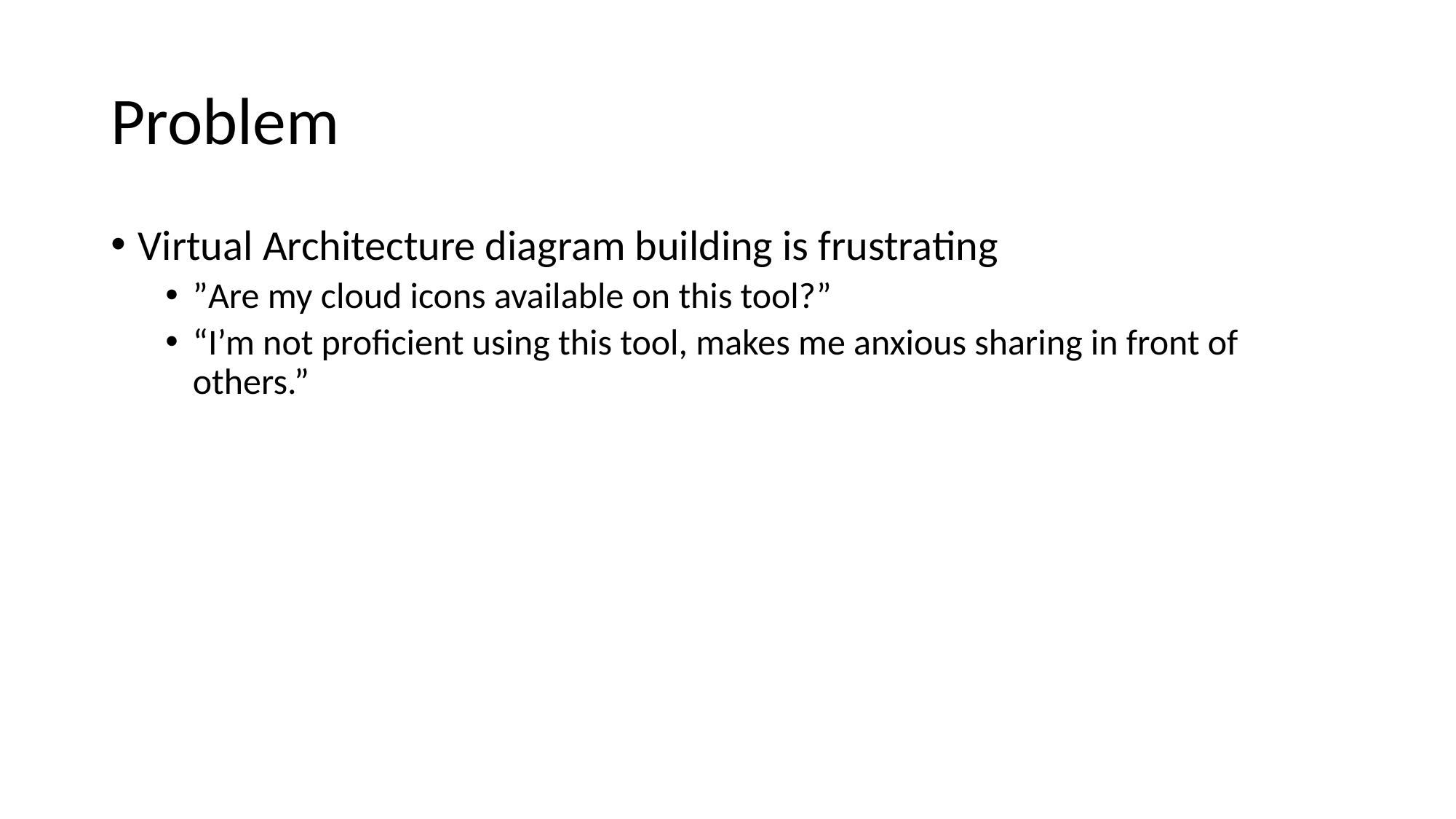

# Problem
Virtual Architecture diagram building is frustrating
”Are my cloud icons available on this tool?”
“I’m not proficient using this tool, makes me anxious sharing in front of others.”